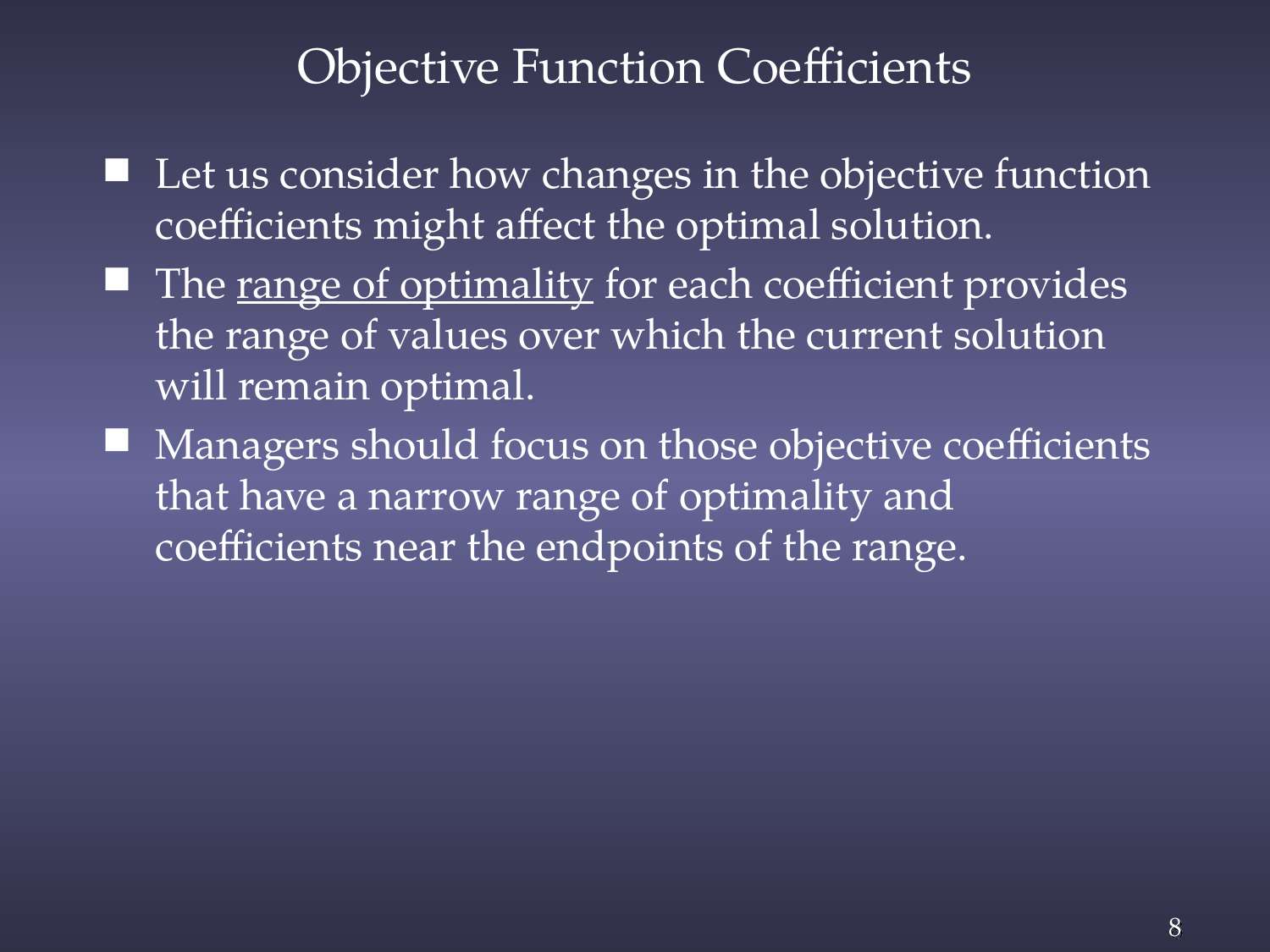

# Objective Function Coefficients
Let us consider how changes in the objective function coefficients might affect the optimal solution.
The range of optimality for each coefficient provides the range of values over which the current solution will remain optimal.
Managers should focus on those objective coefficients that have a narrow range of optimality and coefficients near the endpoints of the range.